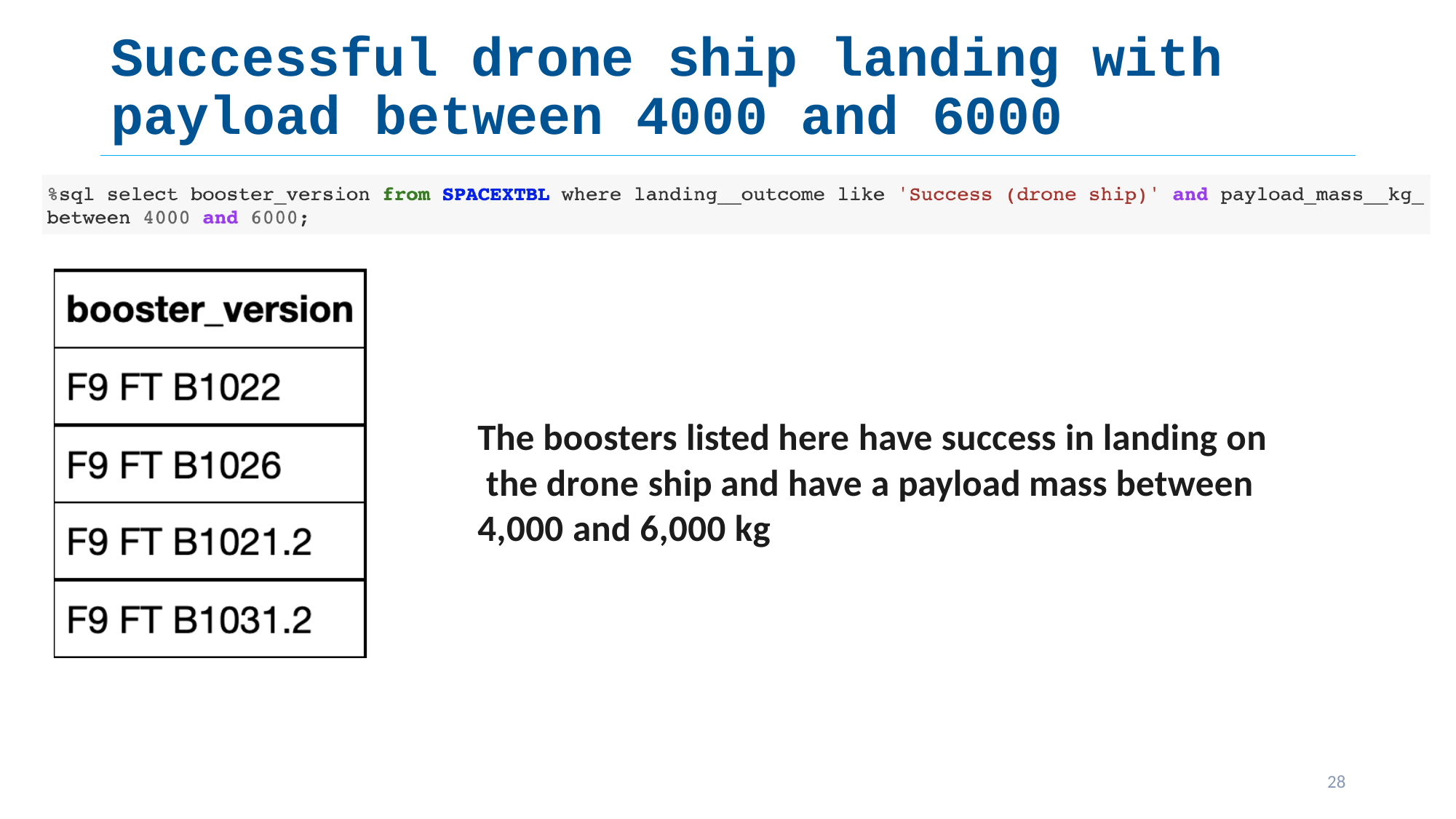

# Successful drone ship landing with  payload between 4000 and 6000

The boosters listed here have success in landing on  the drone ship and have a payload mass between  4,000 and 6,000 kg
28